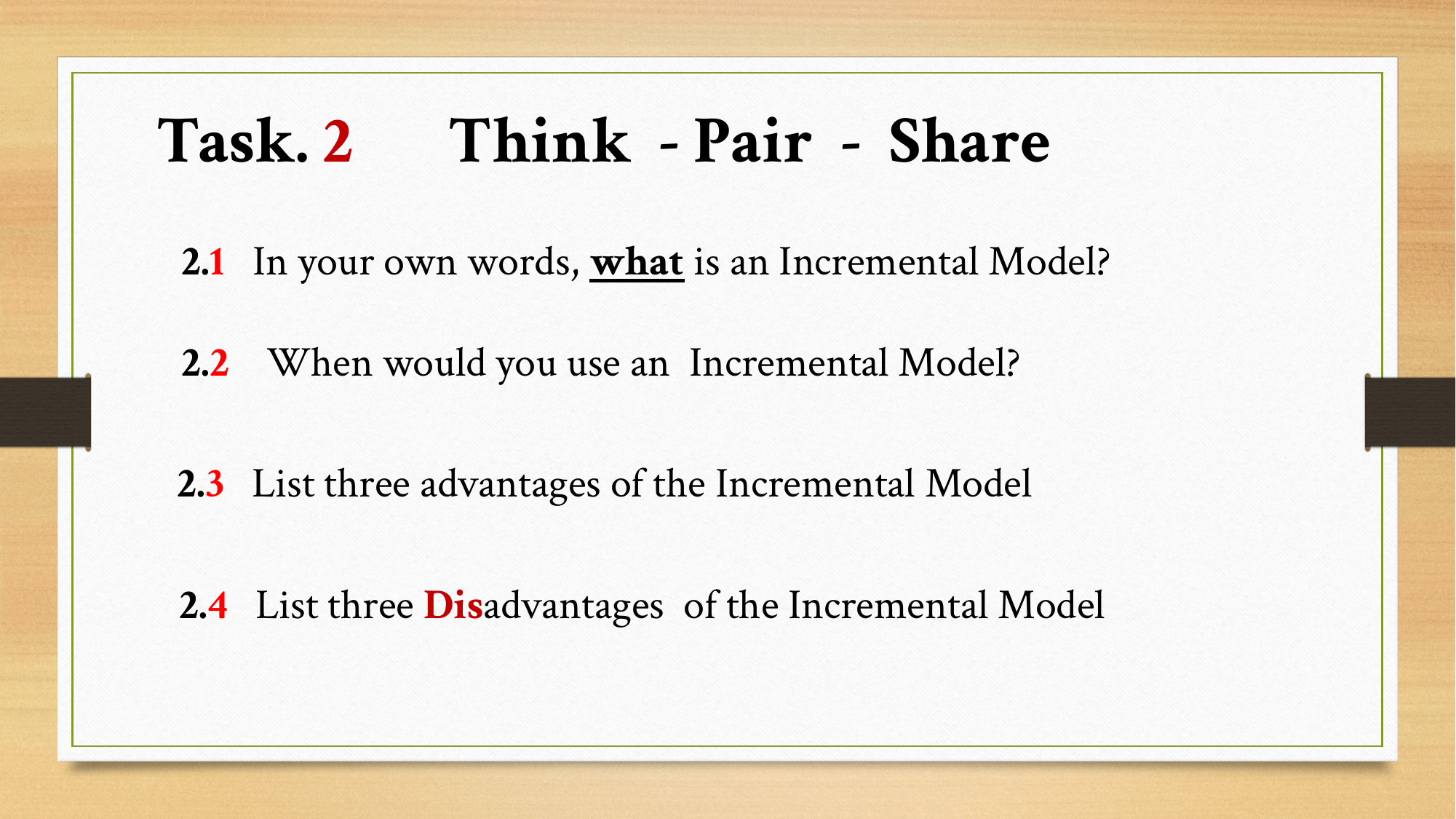

Task. 2       Think  - Pair  -  Share
2.1   In your own words, what is an Incremental Model?
2.2    When would you use an  Incremental Model?
2.3   List three advantages of the Incremental Model
2.4   List three Disadvantages  of the Incremental Model